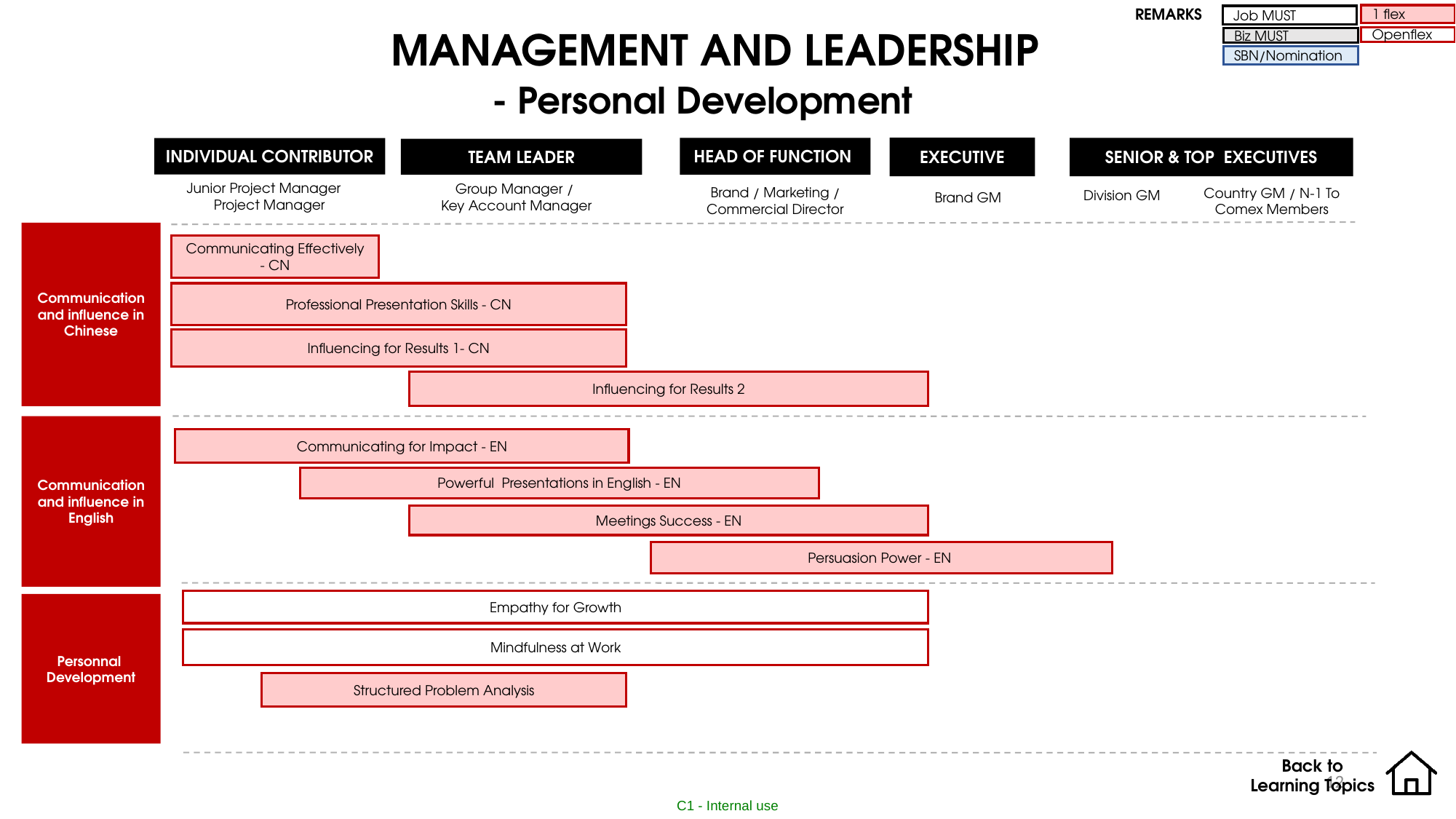

REMARKS
1 flex
Job MUST
MANAGEMENT AND LEADERSHIP
Openflex
Biz MUST
SBN/Nomination

# - Personal Development
EXECUTIVE
HEAD OF FUNCTION
SENIOR & TOP  EXECUTIVES
INDIVIDUAL CONTRIBUTOR
TEAM LEADER
Junior Project Manager
Project Manager
Group Manager /
Key Account Manager
Brand / Marketing / Commercial Director
Country GM / N-1 To Comex Members
Division GM
Brand GM
Communication and influence in Chinese
Communicating Effectively - CN
Professional Presentation Skills - CN
Influencing for Results 1- CN
Influencing for Results 2
Communication and influence in English
Communicating for Impact - EN
Powerful  Presentations in English - EN
Meetings Success - EN
Persuasion Power - EN
Empathy for Growth
Personnal  Development
Mindfulness at Work
Structured Problem Analysis
12